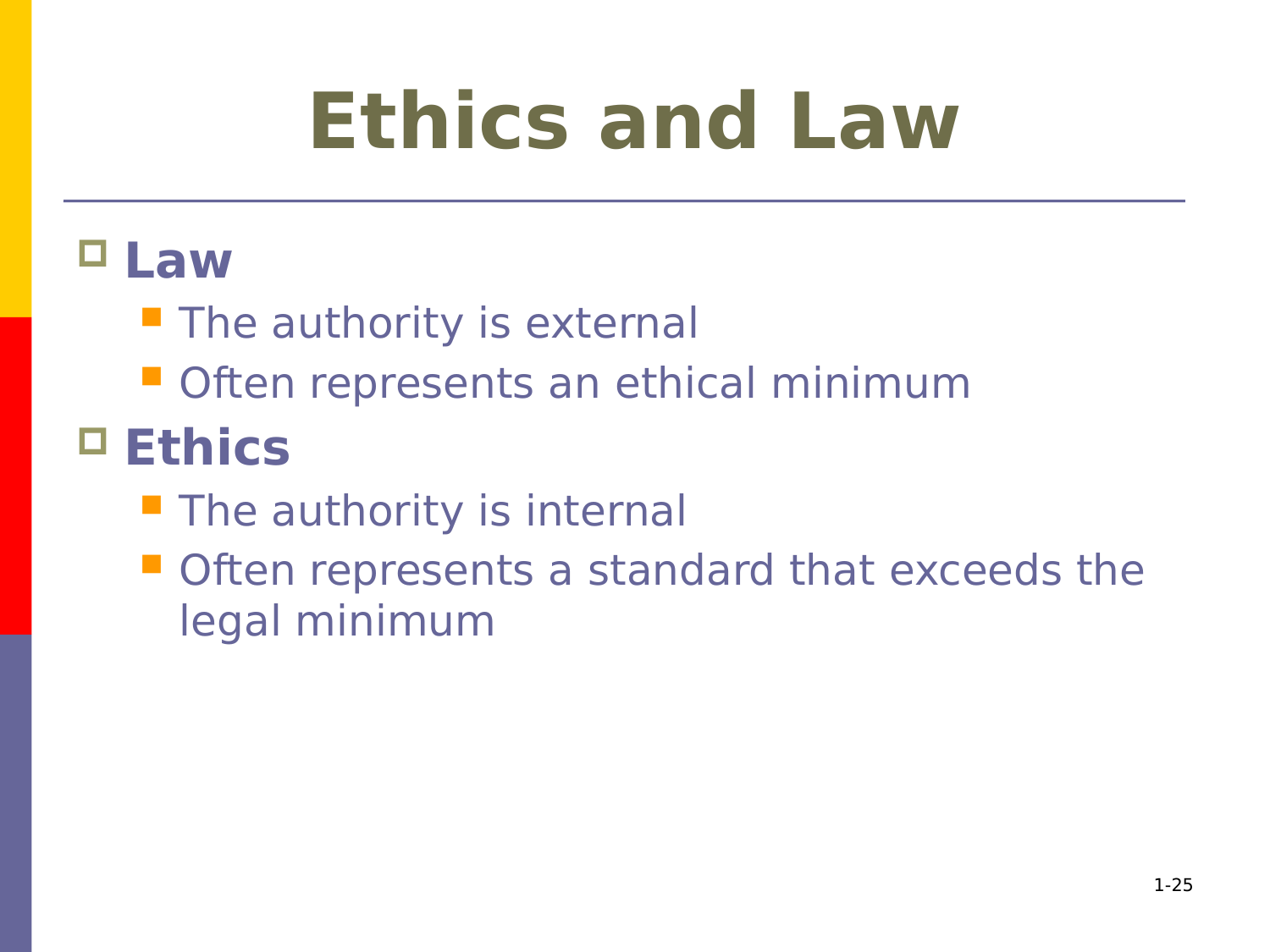

# Ethics and Law
Law
The authority is external
Often represents an ethical minimum
Ethics
The authority is internal
Often represents a standard that exceeds the legal minimum
1-25